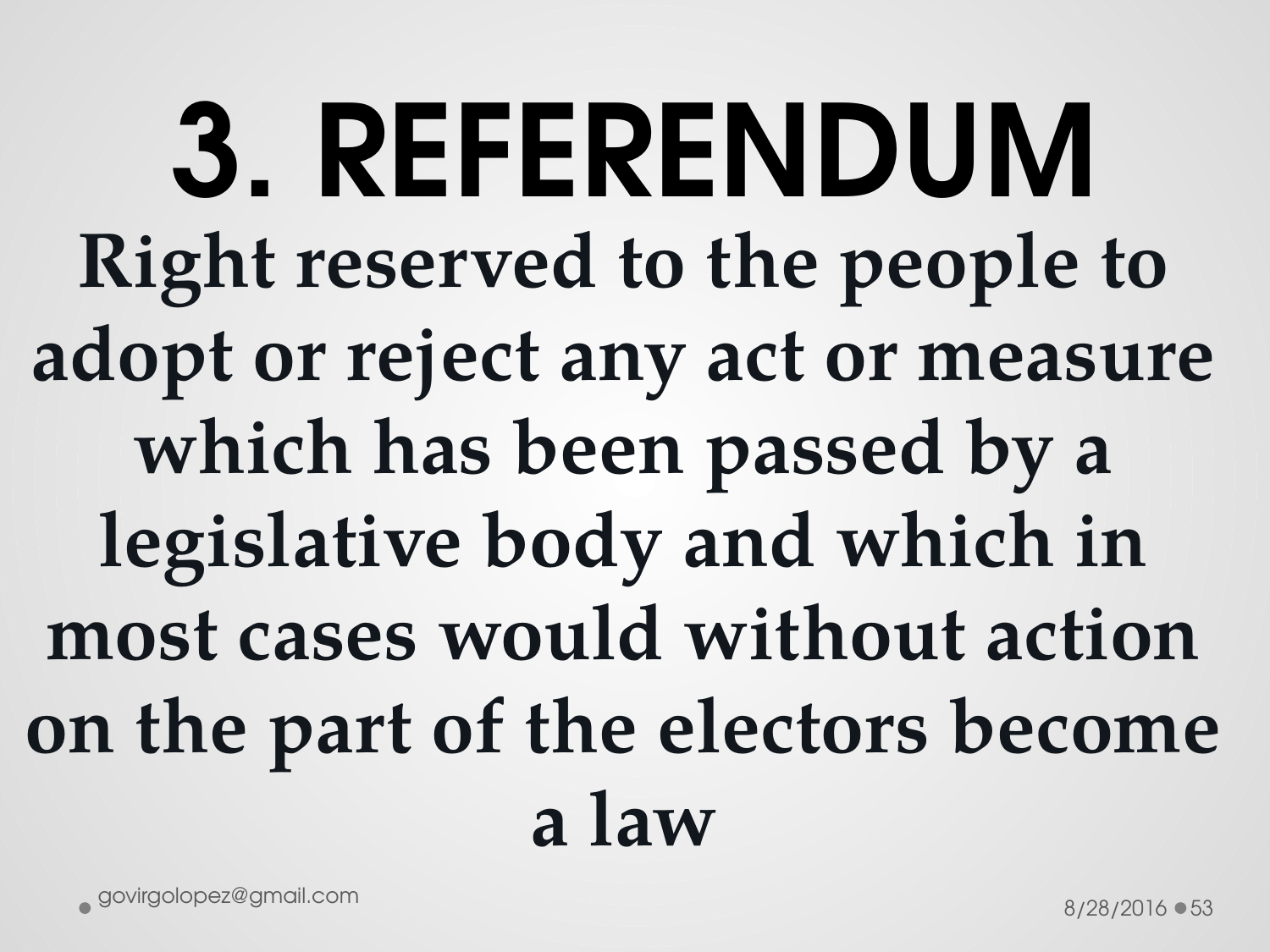

3. REFERENDUM
# Right reserved to the people to adopt or reject any act or measure which has been passed by a legislative body and which in most cases would without action on the part of the electors become a law
govirgolopez@gmail.com

8/28/2016
53